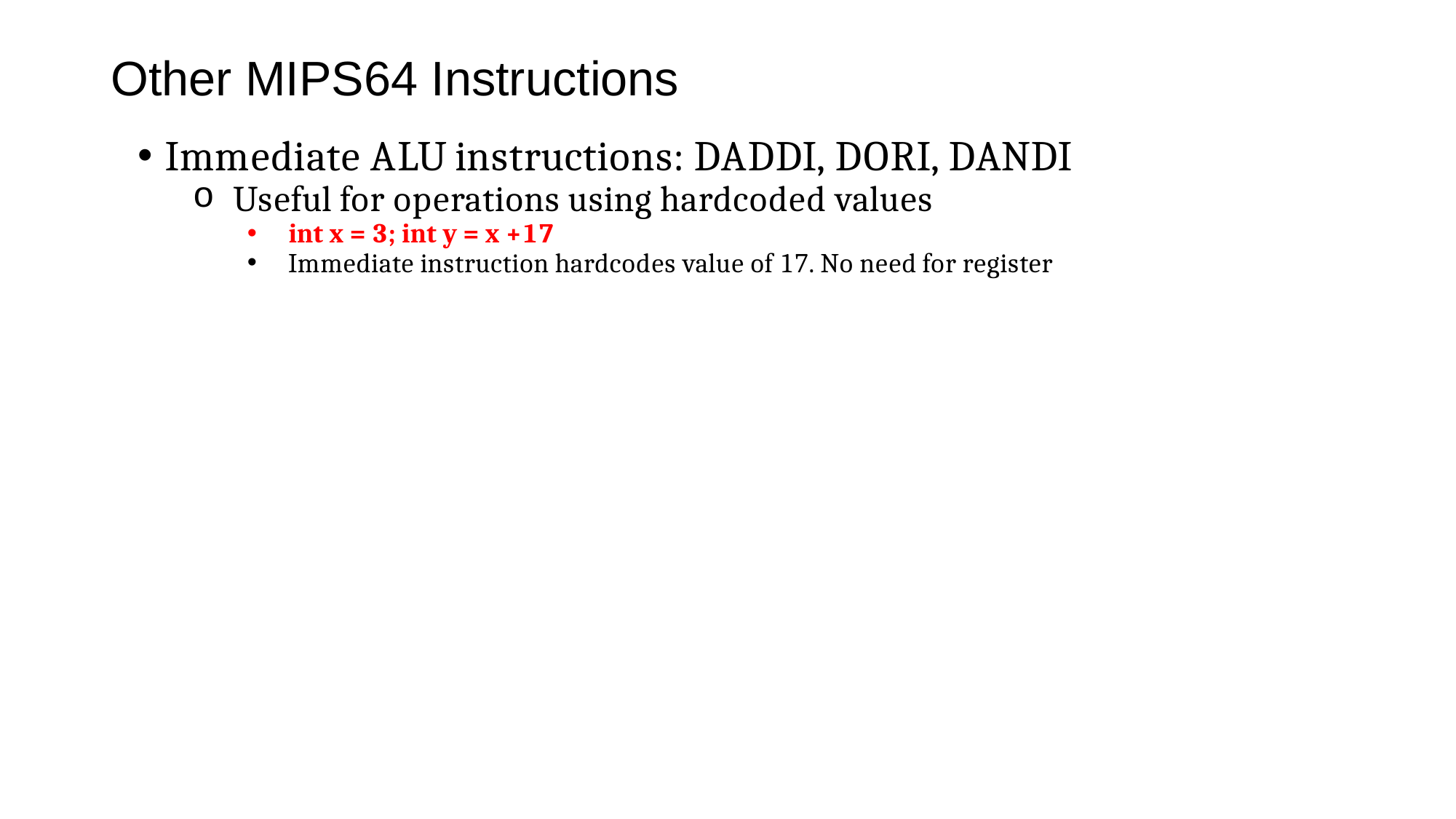

# Other MIPS64 Instructions
Immediate ALU instructions: DADDI, DORI, DANDI
Useful for operations using hardcoded values
int x = 3; int y = x +17
Immediate instruction hardcodes value of 17. No need for register